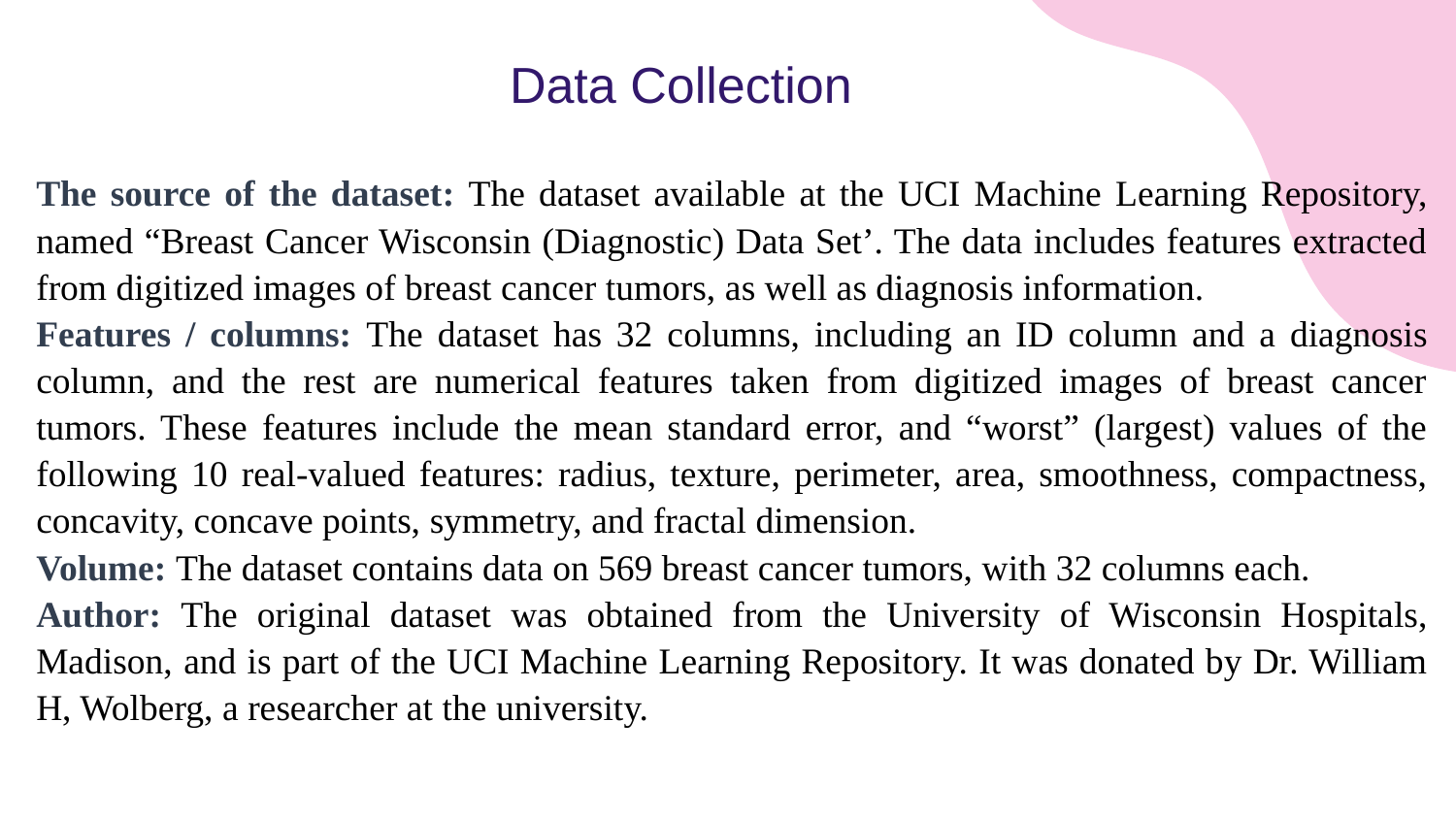

# Data Collection
The source of the dataset: The dataset available at the UCI Machine Learning Repository, named “Breast Cancer Wisconsin (Diagnostic) Data Set’. The data includes features extracted from digitized images of breast cancer tumors, as well as diagnosis information.
Features / columns: The dataset has 32 columns, including an ID column and a diagnosis column, and the rest are numerical features taken from digitized images of breast cancer tumors. These features include the mean standard error, and “worst” (largest) values of the following 10 real-valued features: radius, texture, perimeter, area, smoothness, compactness, concavity, concave points, symmetry, and fractal dimension.
Volume: The dataset contains data on 569 breast cancer tumors, with 32 columns each.
Author: The original dataset was obtained from the University of Wisconsin Hospitals, Madison, and is part of the UCI Machine Learning Repository. It was donated by Dr. William H, Wolberg, a researcher at the university.